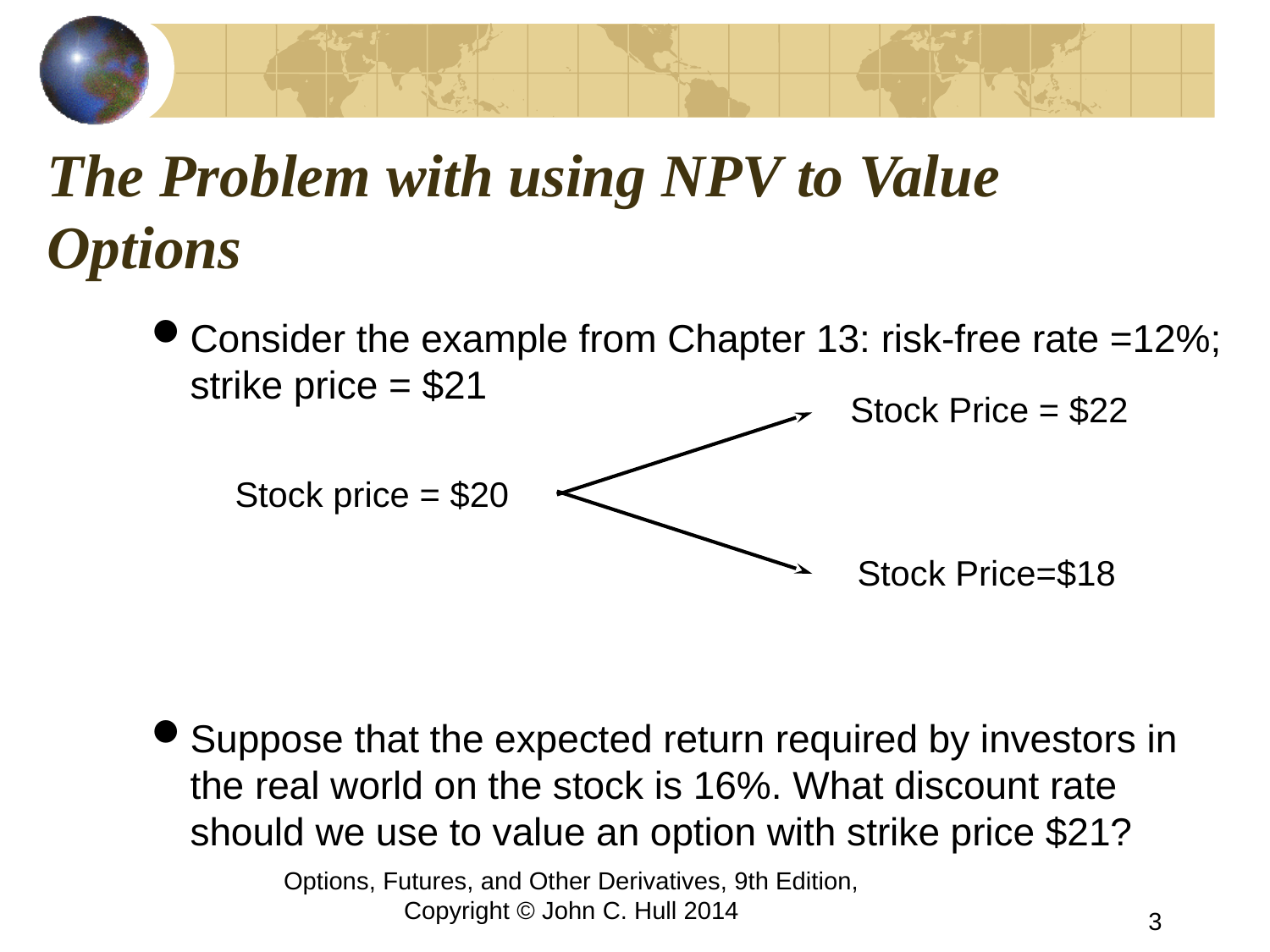

# The Problem with using NPV to Value Options
Consider the example from Chapter 13: risk-free rate =12%; strike price = $21

Suppose that the expected return required by investors in the real world on the stock is 16%. What discount rate should we use to value an option with strike price $21?

Stock Price = $22

Stock price = $20

Stock Price=$18
Options, Futures, and Other Derivatives, 9th Edition, Copyright © John C. Hull 2014
3